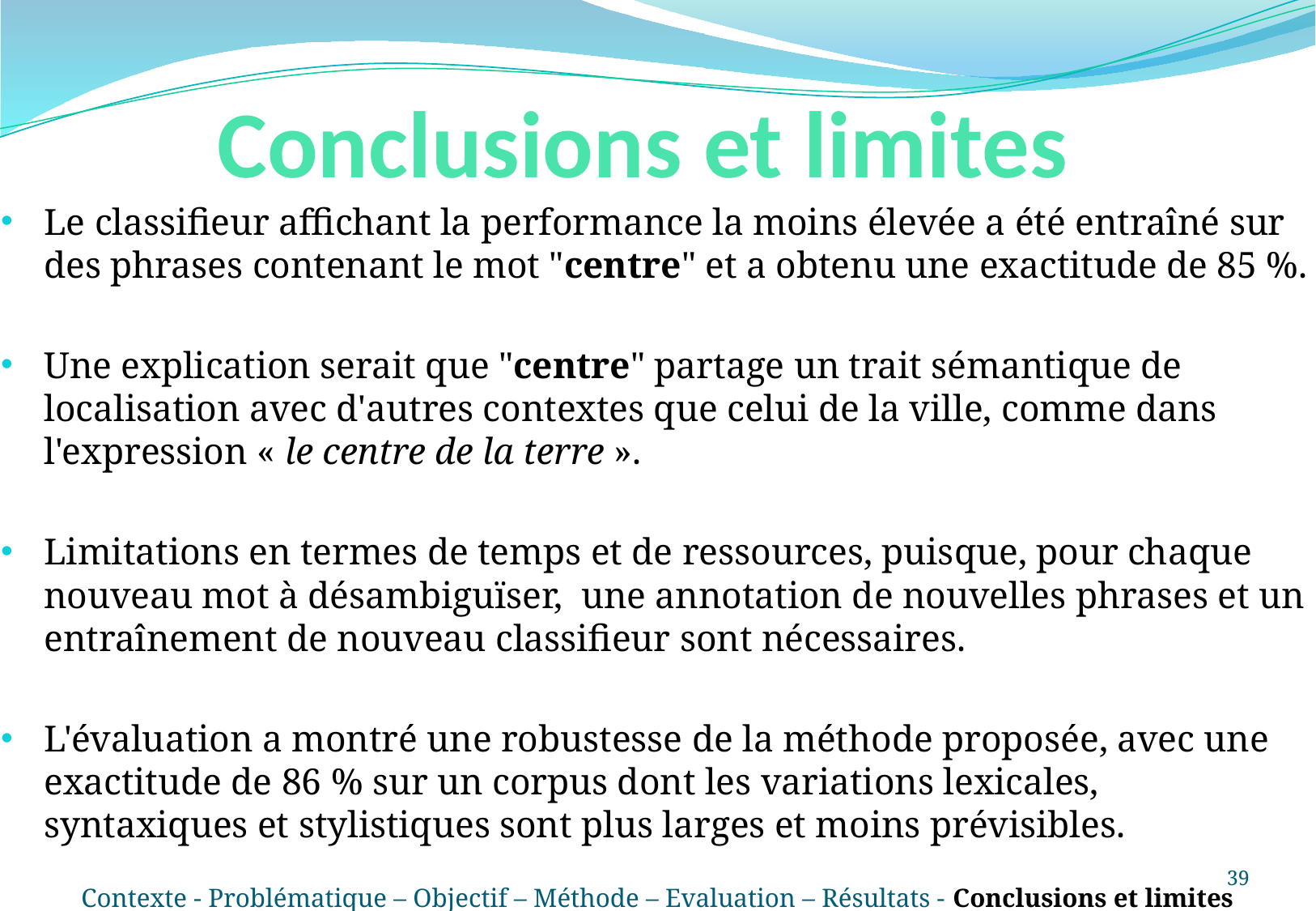

# Conclusions et limites
Le classifieur affichant la performance la moins élevée a été entraîné sur des phrases contenant le mot "centre" et a obtenu une exactitude de 85 %.

Une explication serait que "centre" partage un trait sémantique de localisation avec d'autres contextes que celui de la ville, comme dans l'expression « le centre de la terre ».

Limitations en termes de temps et de ressources, puisque, pour chaque nouveau mot à désambiguïser,  une annotation de nouvelles phrases et un entraînement de nouveau classifieur sont nécessaires.

L'évaluation a montré une robustesse de la méthode proposée, avec une exactitude de 86 % sur un corpus dont les variations lexicales, syntaxiques et stylistiques sont plus larges et moins prévisibles.

39
Contexte - Problématique – Objectif – Méthode – Evaluation – Résultats - Conclusions et limites